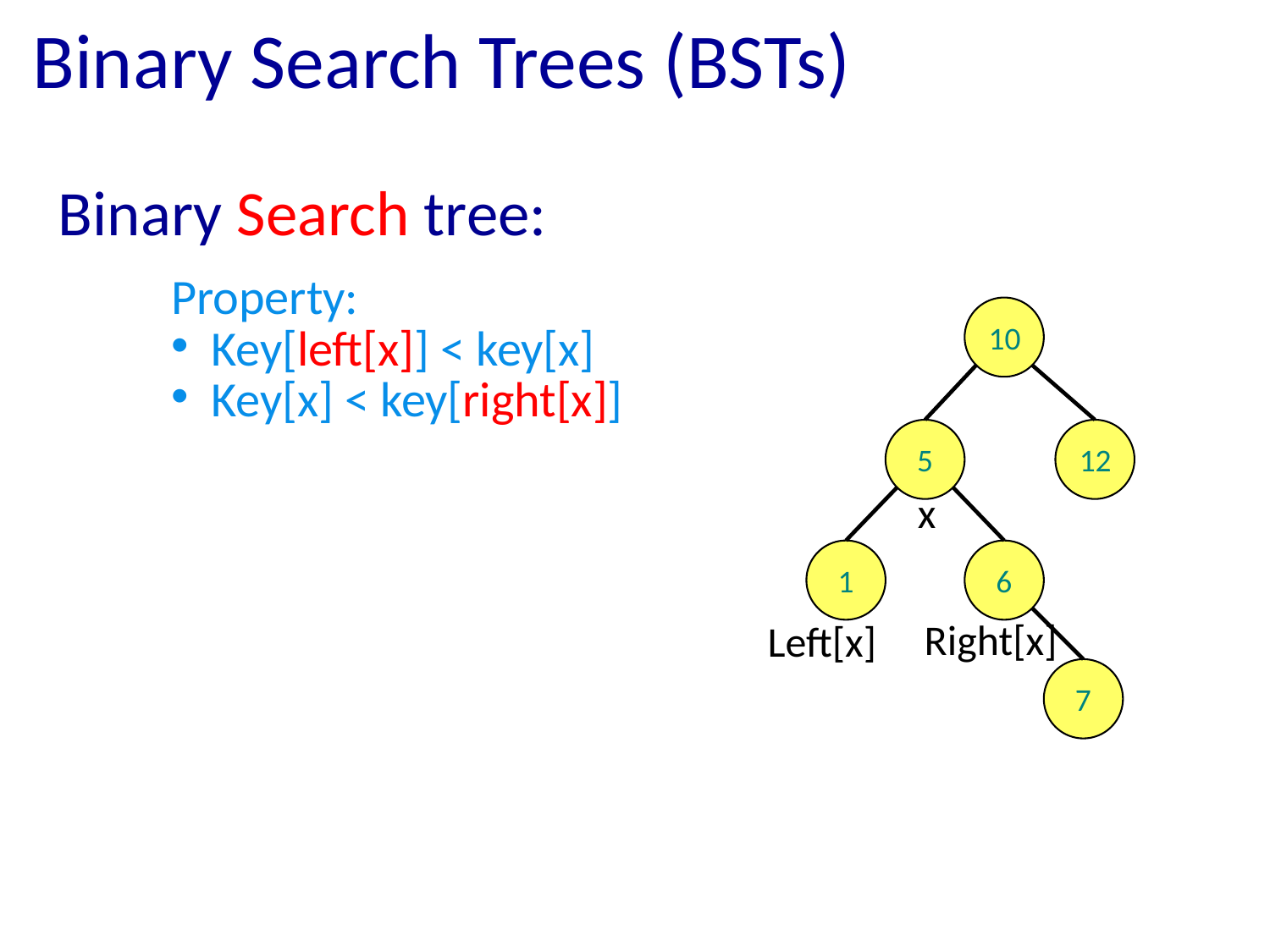

# Binary Search Trees (BSTs)
Binary Search tree:
Property:
Key[left[x]] < key[x]
Key[x] < key[right[x]]

10
5
12
1
6
7
x
Right[x]
Left[x]